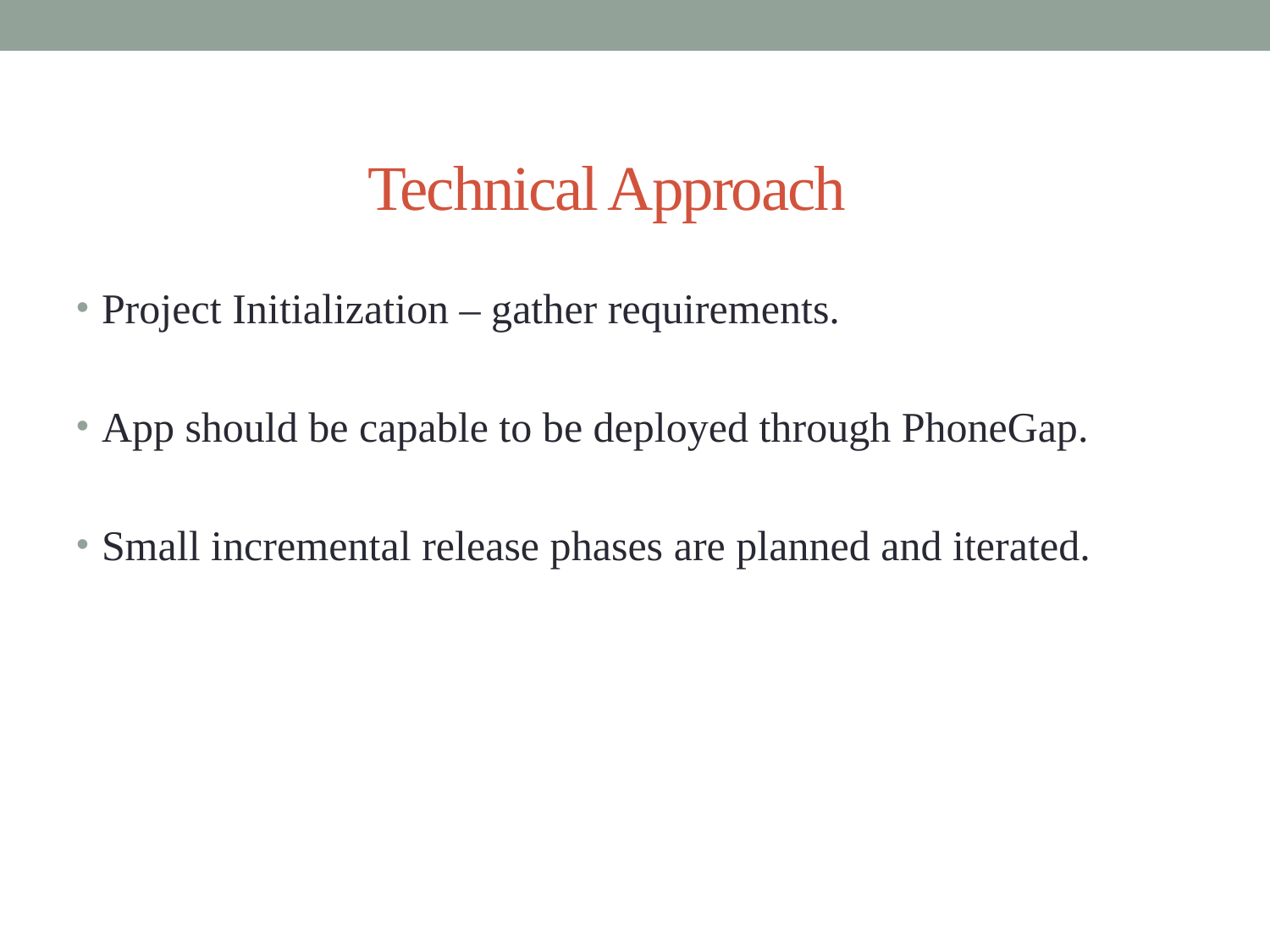

# Technical Approach
Project Initialization – gather requirements.

App should be capable to be deployed through PhoneGap.

Small incremental release phases are planned and iterated.